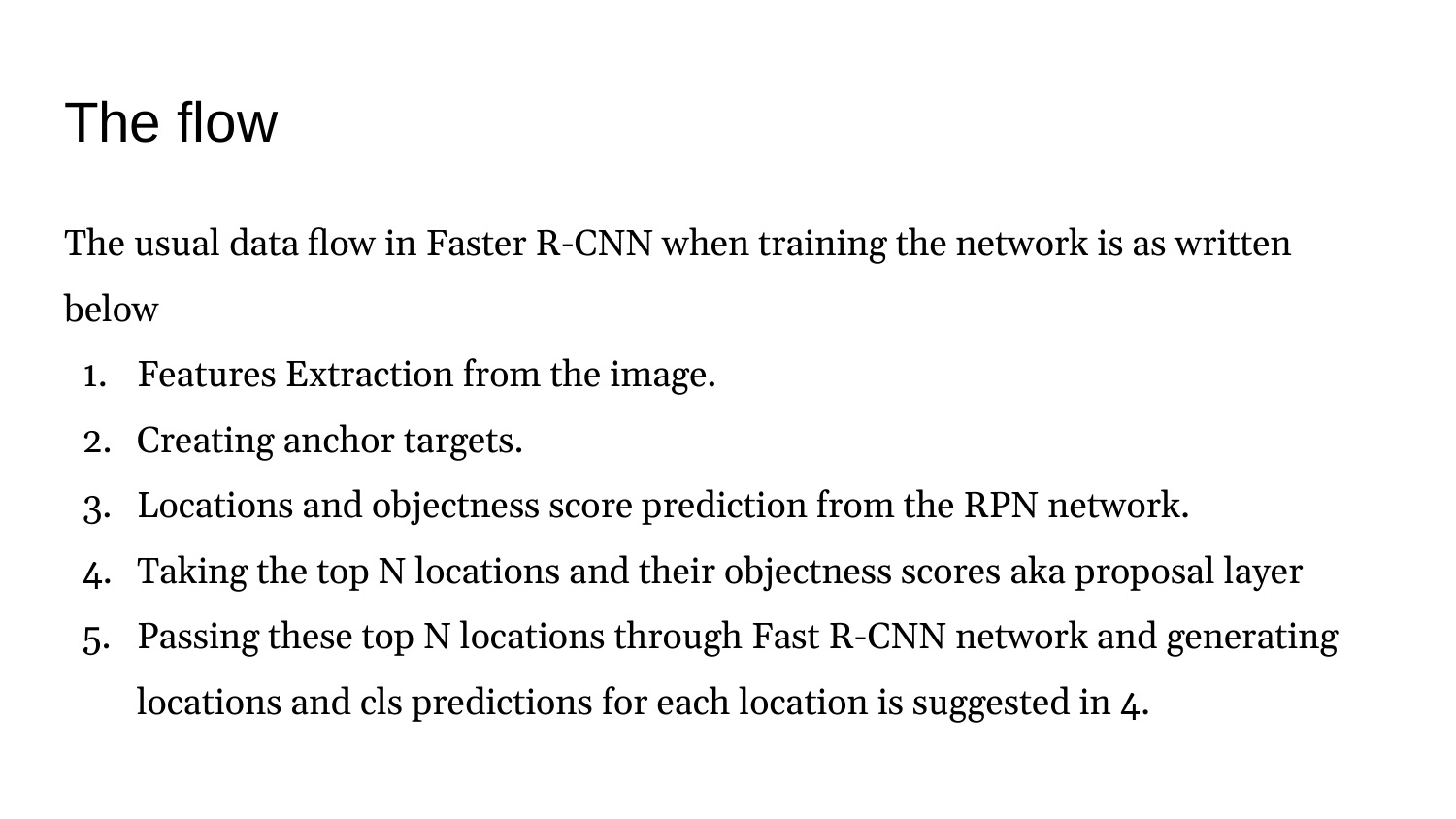

# The flow
The usual data flow in Faster R-CNN when training the network is as written below
Features Extraction from the image.
Creating anchor targets.
Locations and objectness score prediction from the RPN network.
Taking the top N locations and their objectness scores aka proposal layer
Passing these top N locations through Fast R-CNN network and generating locations and cls predictions for each location is suggested in 4.